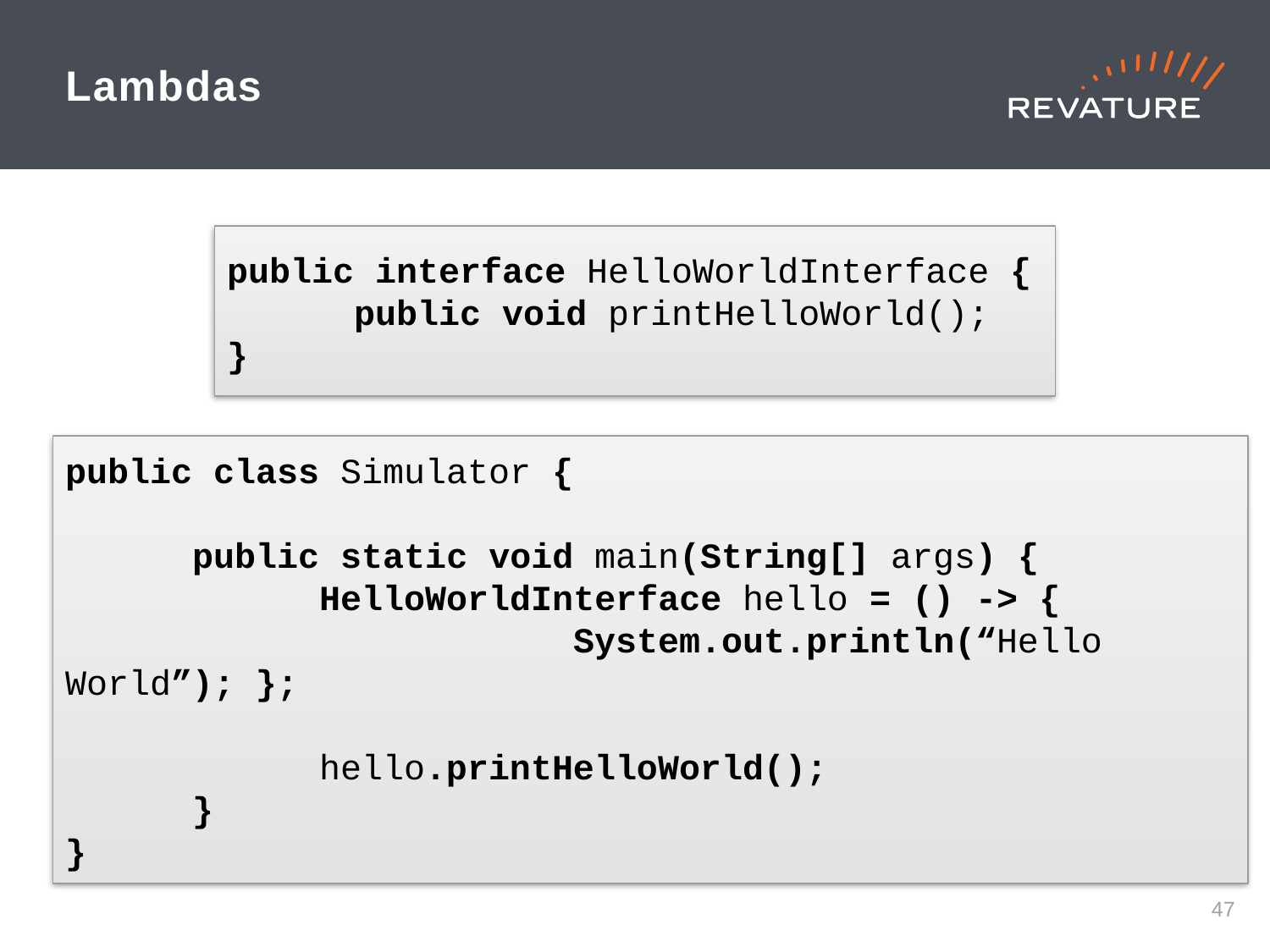

# Lambdas
public interface HelloWorldInterface {
	public void printHelloWorld();
}
public class Simulator {

	public static void main(String[] args) {
		HelloWorldInterface hello = () -> {
				System.out.println(“Hello World”); };

		hello.printHelloWorld();
	}
}
47